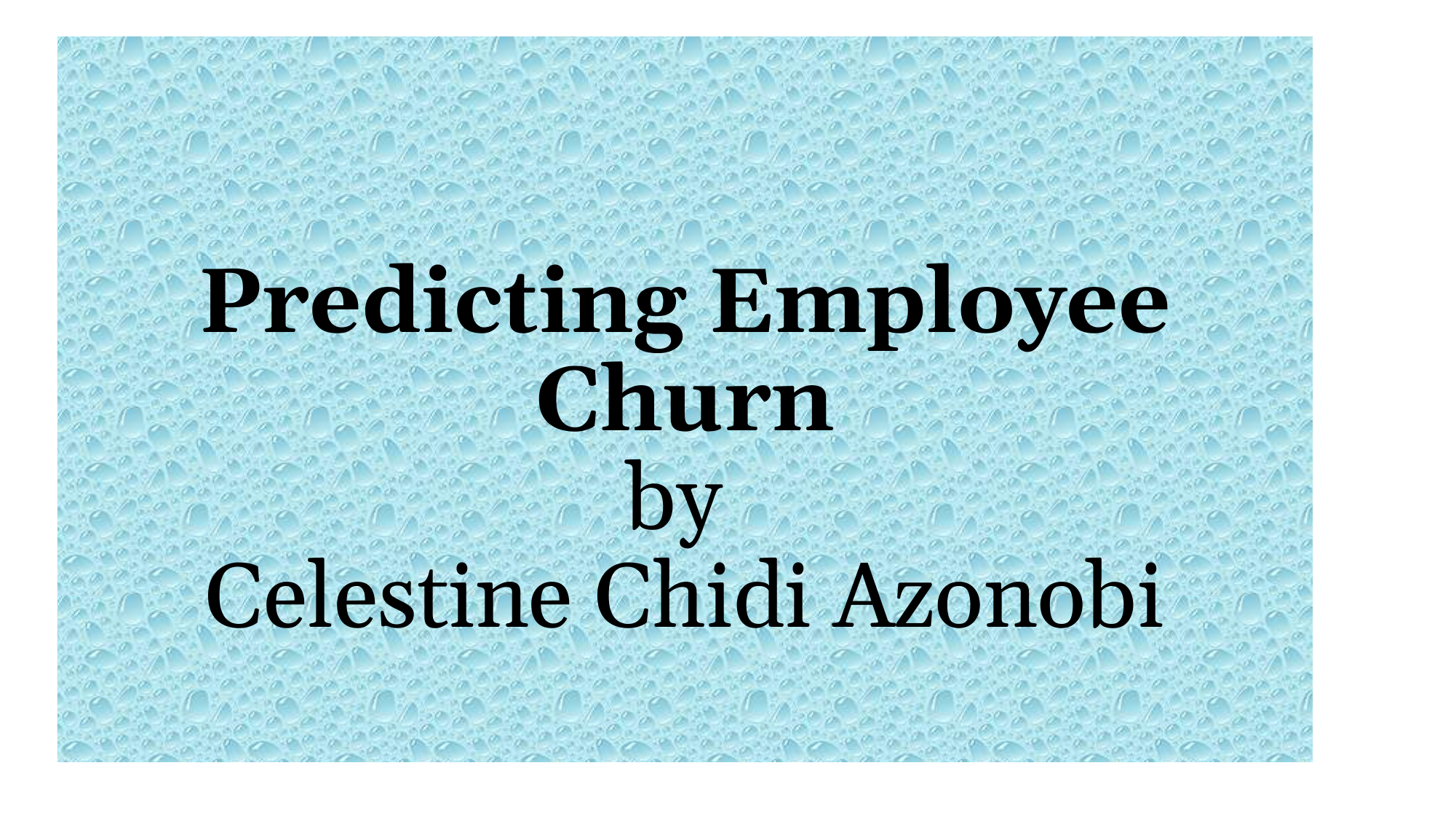

# Predicting Employee Churn by Celestine Chidi Azonobi